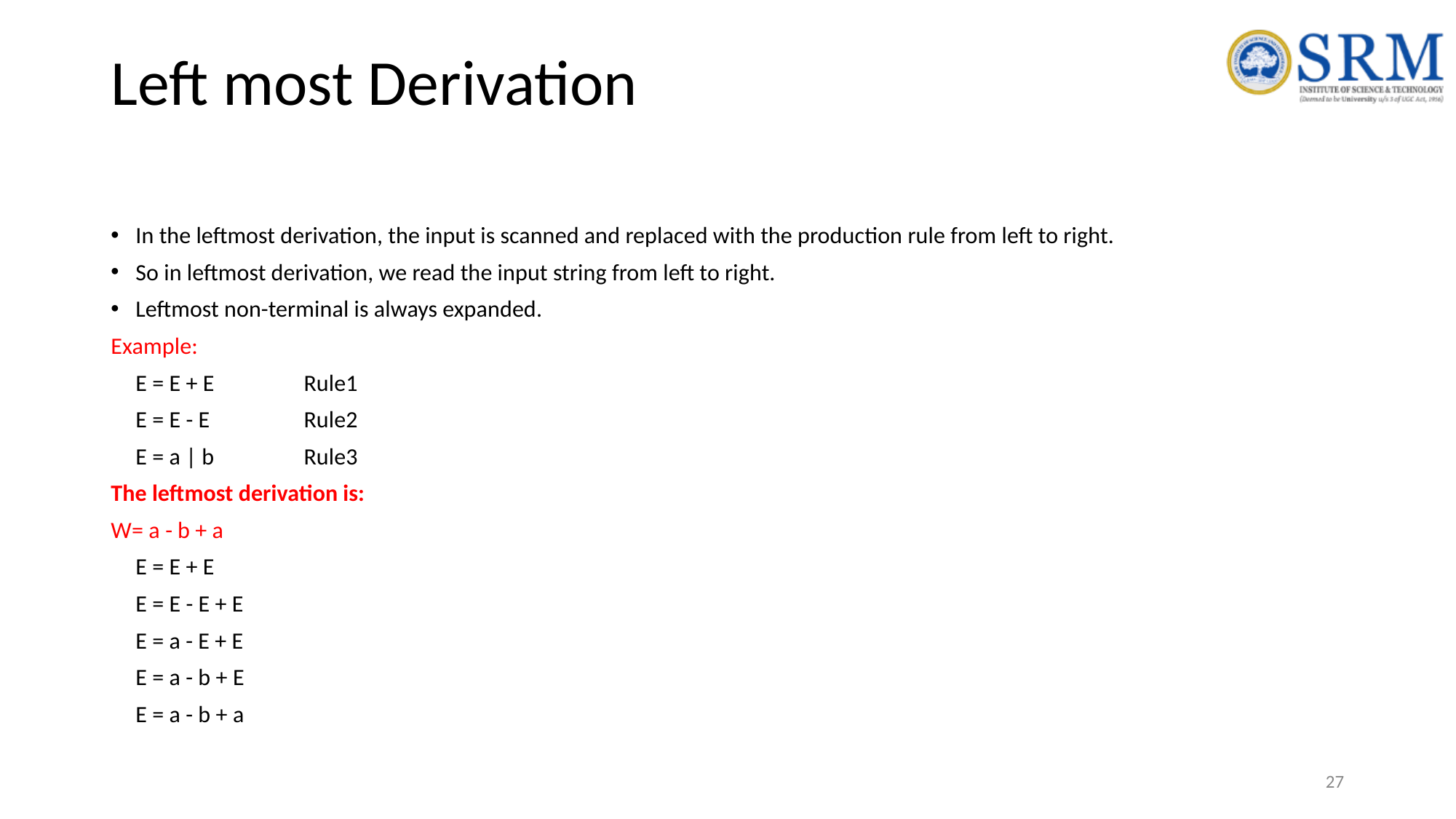

# Left most Derivation
In the leftmost derivation, the input is scanned and replaced with the production rule from left to right.
So in leftmost derivation, we read the input string from left to right.
Leftmost non-terminal is always expanded.
Example:
		E = E + E  	Rule1
		E = E - E 	    	Rule2
		E = a | b   	Rule3
The leftmost derivation is:
W= a - b + a
	E = E + E
	E = E - E + E
	E = a - E + E
	E = a - b + E
	E = a - b + a

27